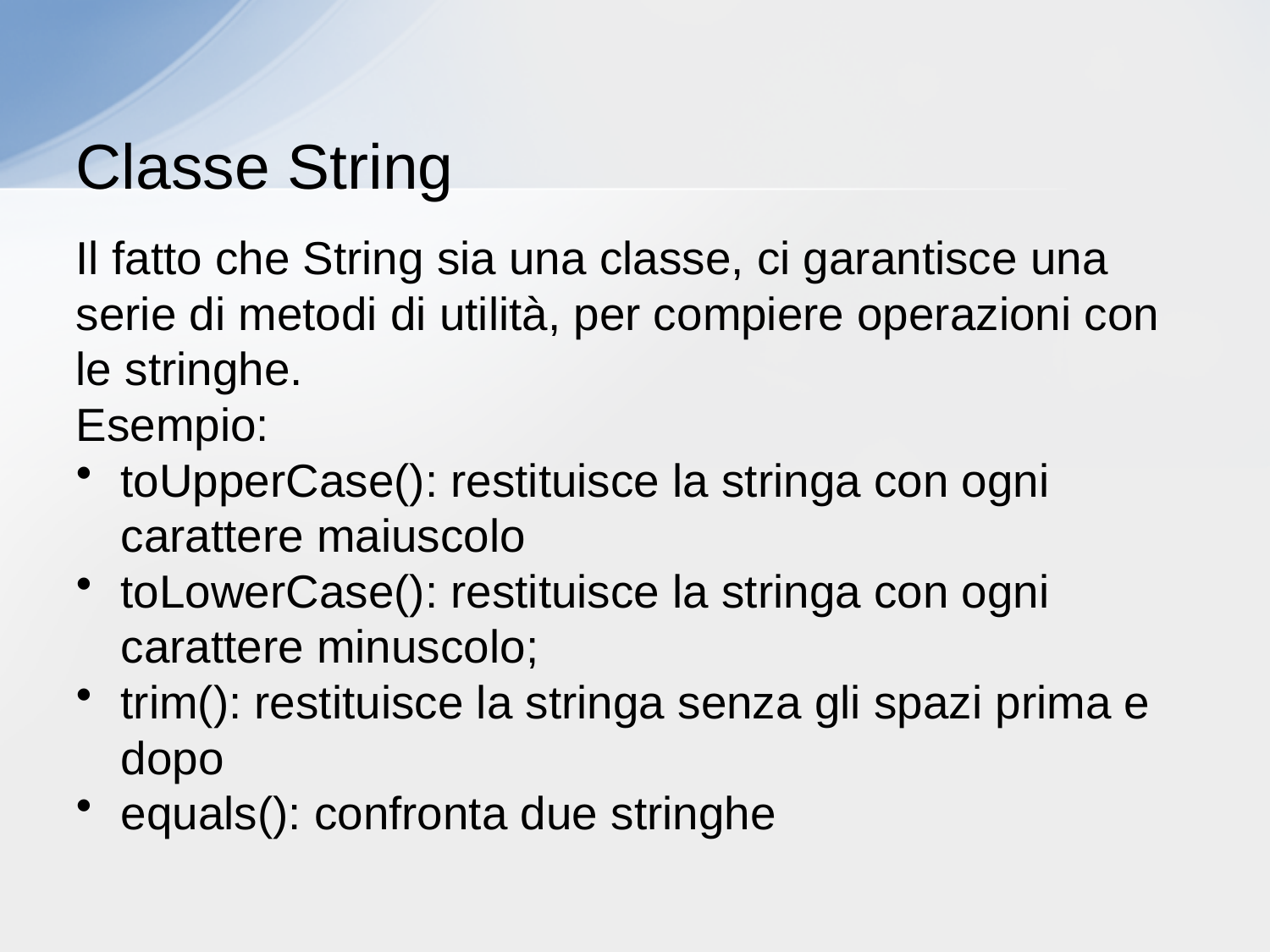

# Classe String
Il fatto che String sia una classe, ci garantisce una serie di metodi di utilità, per compiere operazioni con le stringhe.
Esempio:
toUpperCase(): restituisce la stringa con ogni carattere maiuscolo
toLowerCase(): restituisce la stringa con ogni carattere minuscolo;
trim(): restituisce la stringa senza gli spazi prima e dopo
equals(): confronta due stringhe